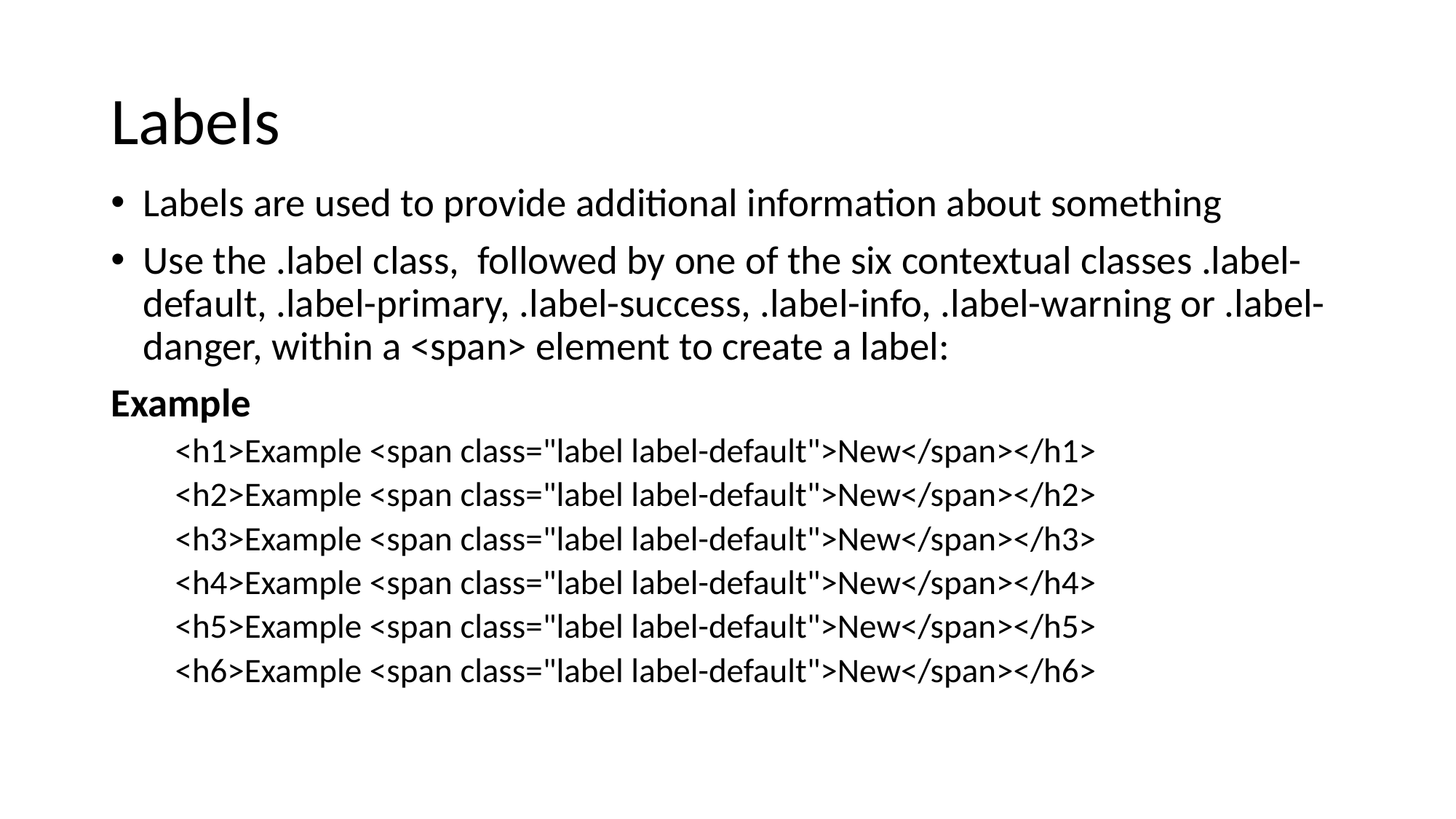

# Labels
Labels are used to provide additional information about something
Use the .label class,  followed by one of the six contextual classes .label-default, .label-primary, .label-success, .label-info, .label-warning or .label-danger, within a <span> element to create a label:
Example
<h1>Example <span class="label label-default">New</span></h1>
<h2>Example <span class="label label-default">New</span></h2>
<h3>Example <span class="label label-default">New</span></h3>
<h4>Example <span class="label label-default">New</span></h4>
<h5>Example <span class="label label-default">New</span></h5>
<h6>Example <span class="label label-default">New</span></h6>